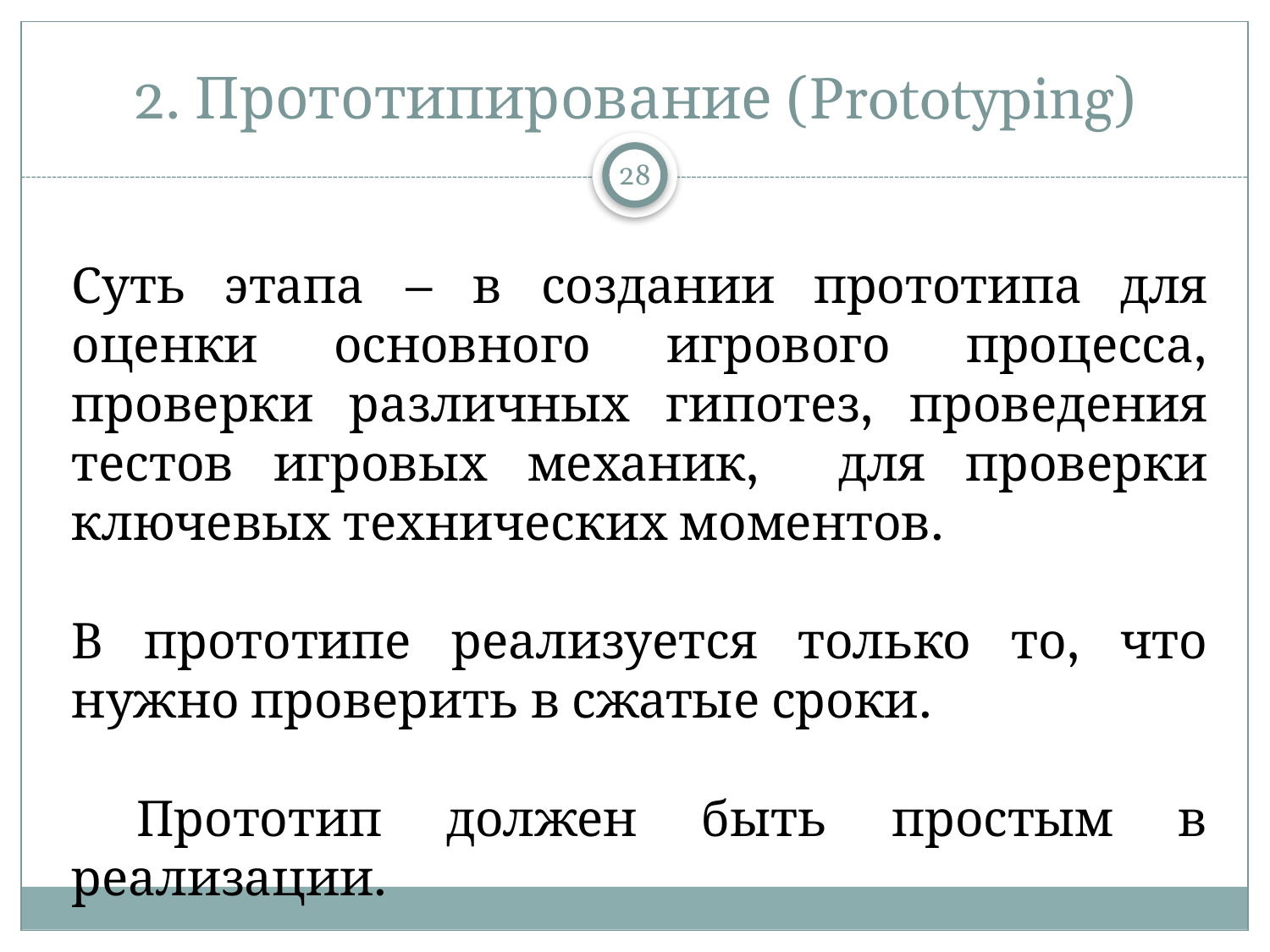

# 2. Прототипирование (Prototyping)
28
Суть этапа – в создании прототипа для оценки основного игрового процесса, проверки различных гипотез, проведения тестов игровых механик,  для проверки ключевых технических моментов.

В прототипе реализуется только то, что нужно проверить в сжатые сроки.

 Прототип должен быть простым в реализации.